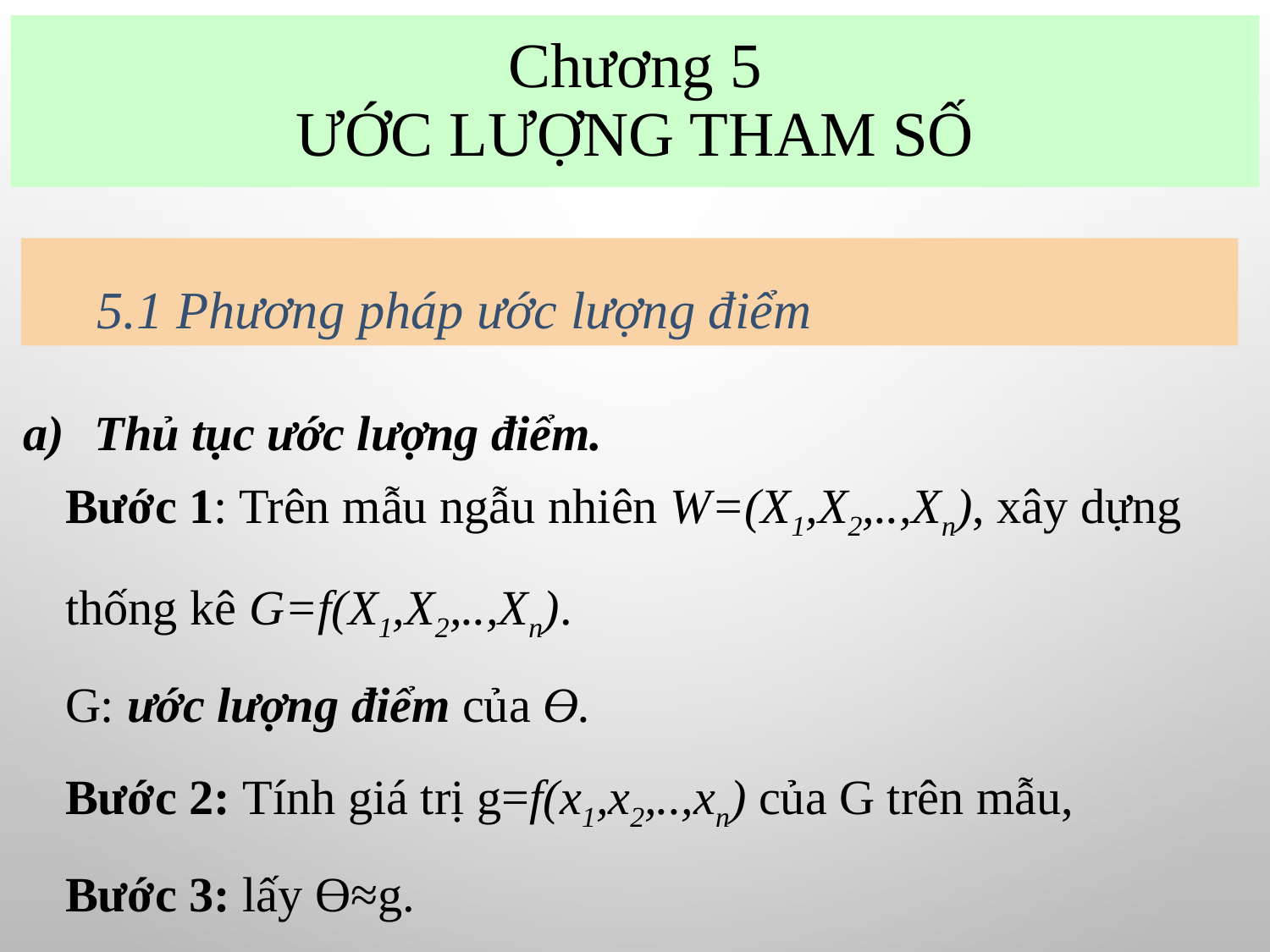

# Chương 5 ƯỚC LƯỢNG THAM SỐ
5.1 Phương pháp ước lượng điểm
Thủ tục ước lượng điểm.
Bước 1: Trên mẫu ngẫu nhiên W=(X1,X2,..,Xn), xây dựng thống kê G=f(X1,X2,..,Xn).
G: ước lượng điểm của Ө.
Bước 2: Tính giá trị g=f(x1,x2,..,xn) của G trên mẫu,
Bước 3: lấy Ө≈g.